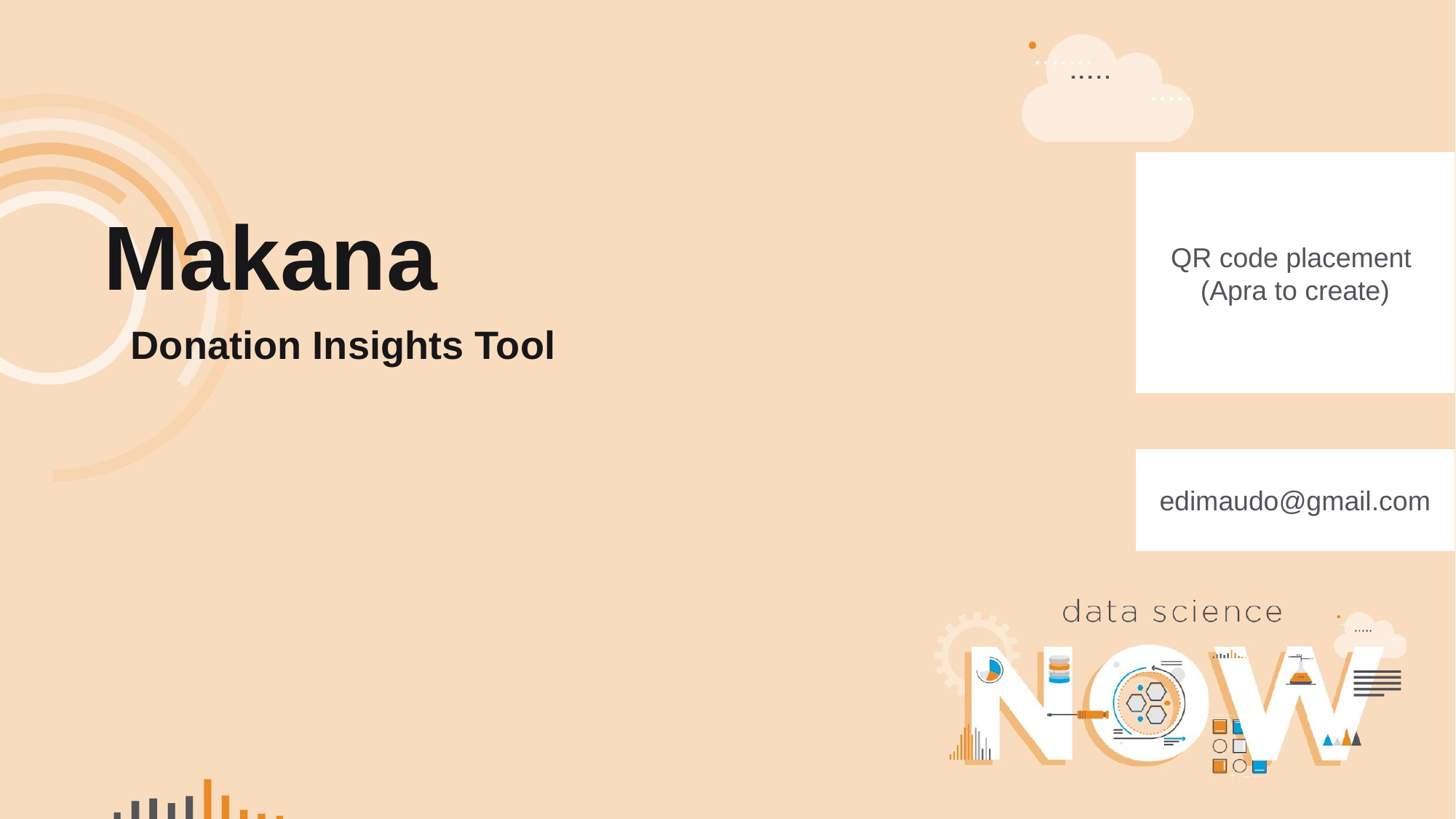

QR code placement
(Apra to create)
# Makana
Donation Insights Tool
edimaudo@gmail.com